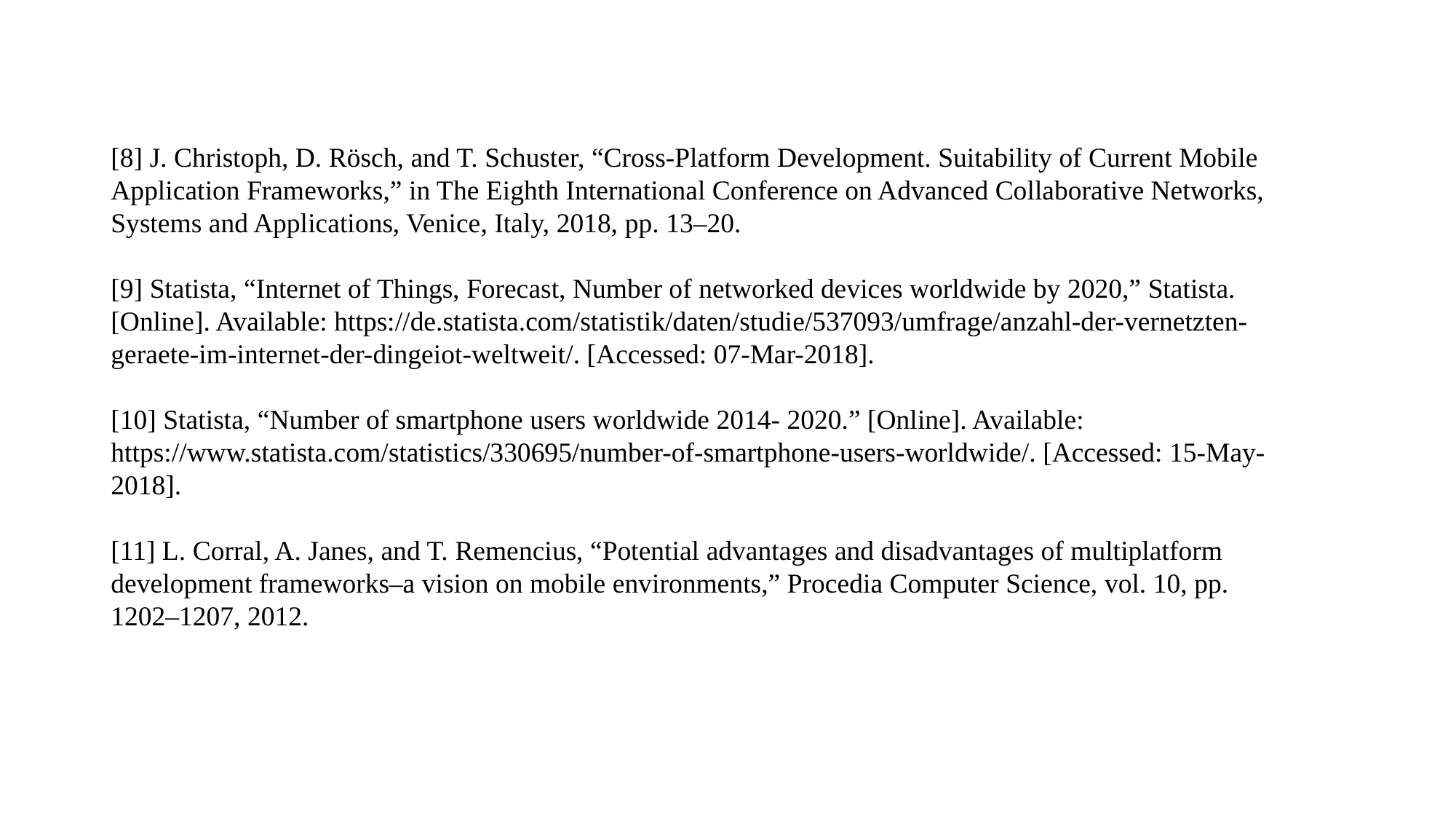

[8] J. Christoph, D. Rösch, and T. Schuster, “Cross-Platform Development. Suitability of Current Mobile Application Frameworks,” in The Eighth International Conference on Advanced Collaborative Networks, Systems and Applications, Venice, Italy, 2018, pp. 13–20.

[9] Statista, “Internet of Things, Forecast, Number of networked devices worldwide by 2020,” Statista. [Online]. Available: https://de.statista.com/statistik/daten/studie/537093/umfrage/anzahl-der-vernetzten-geraete-im-internet-der-dingeiot-weltweit/. [Accessed: 07-Mar-2018].

[10] Statista, “Number of smartphone users worldwide 2014- 2020.” [Online]. Available: https://www.statista.com/statistics/330695/number-of-smartphone-users-worldwide/. [Accessed: 15-May-2018].

[11] L. Corral, A. Janes, and T. Remencius, “Potential advantages and disadvantages of multiplatform development frameworks–a vision on mobile environments,” Procedia Computer Science, vol. 10, pp. 1202–1207, 2012.